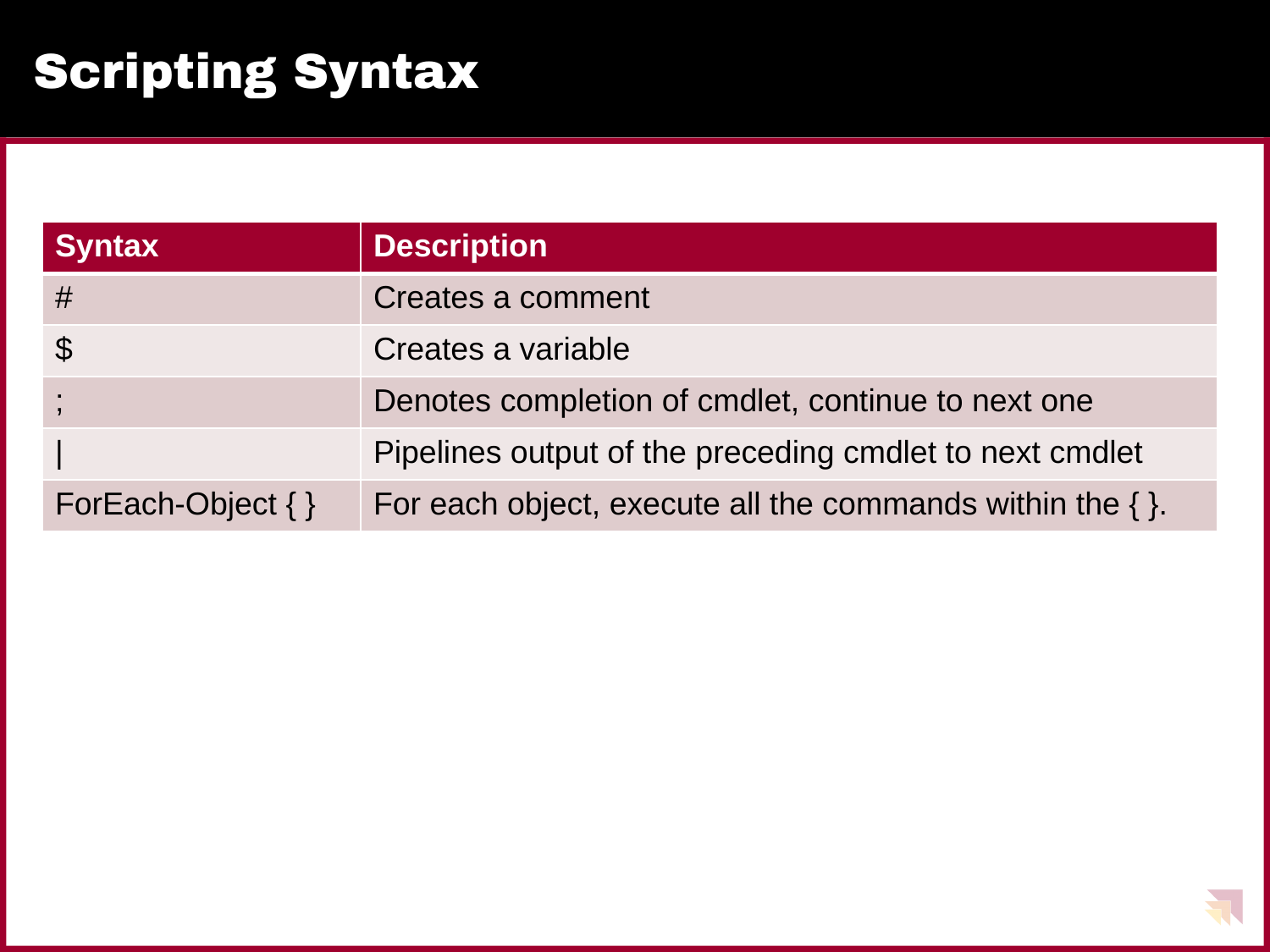

# Scripting Syntax
| Syntax | Description |
| --- | --- |
| # | Creates a comment |
| $ | Creates a variable |
| ; | Denotes completion of cmdlet, continue to next one |
| | | Pipelines output of the preceding cmdlet to next cmdlet |
| ForEach-Object { } | For each object, execute all the commands within the { }. |